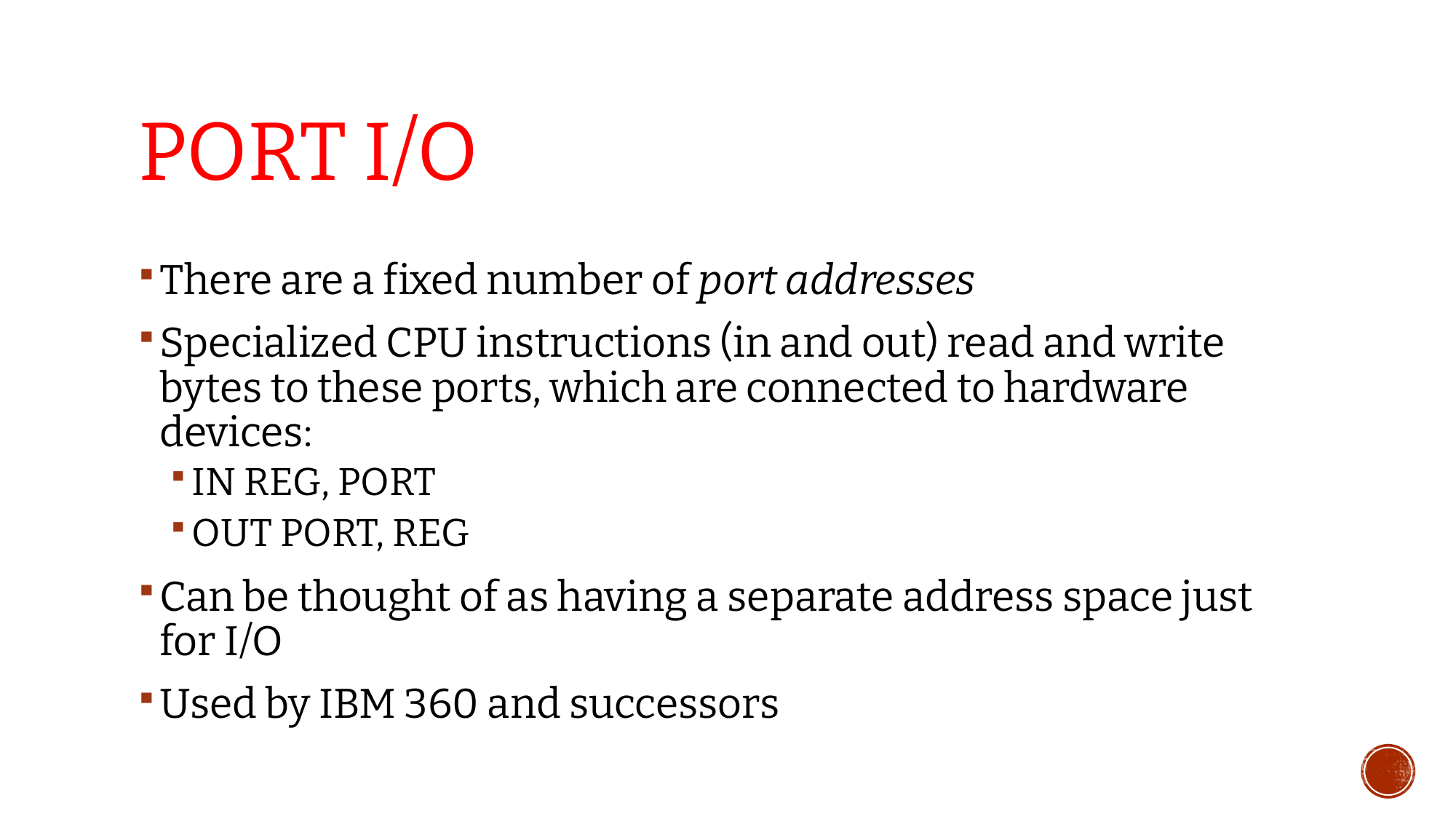

# Port I/O
There are a fixed number of port addresses
Specialized CPU instructions (in and out) read and write bytes to these ports, which are connected to hardware devices:
IN REG, PORT
OUT PORT, REG
Can be thought of as having a separate address space just for I/O
Used by IBM 360 and successors